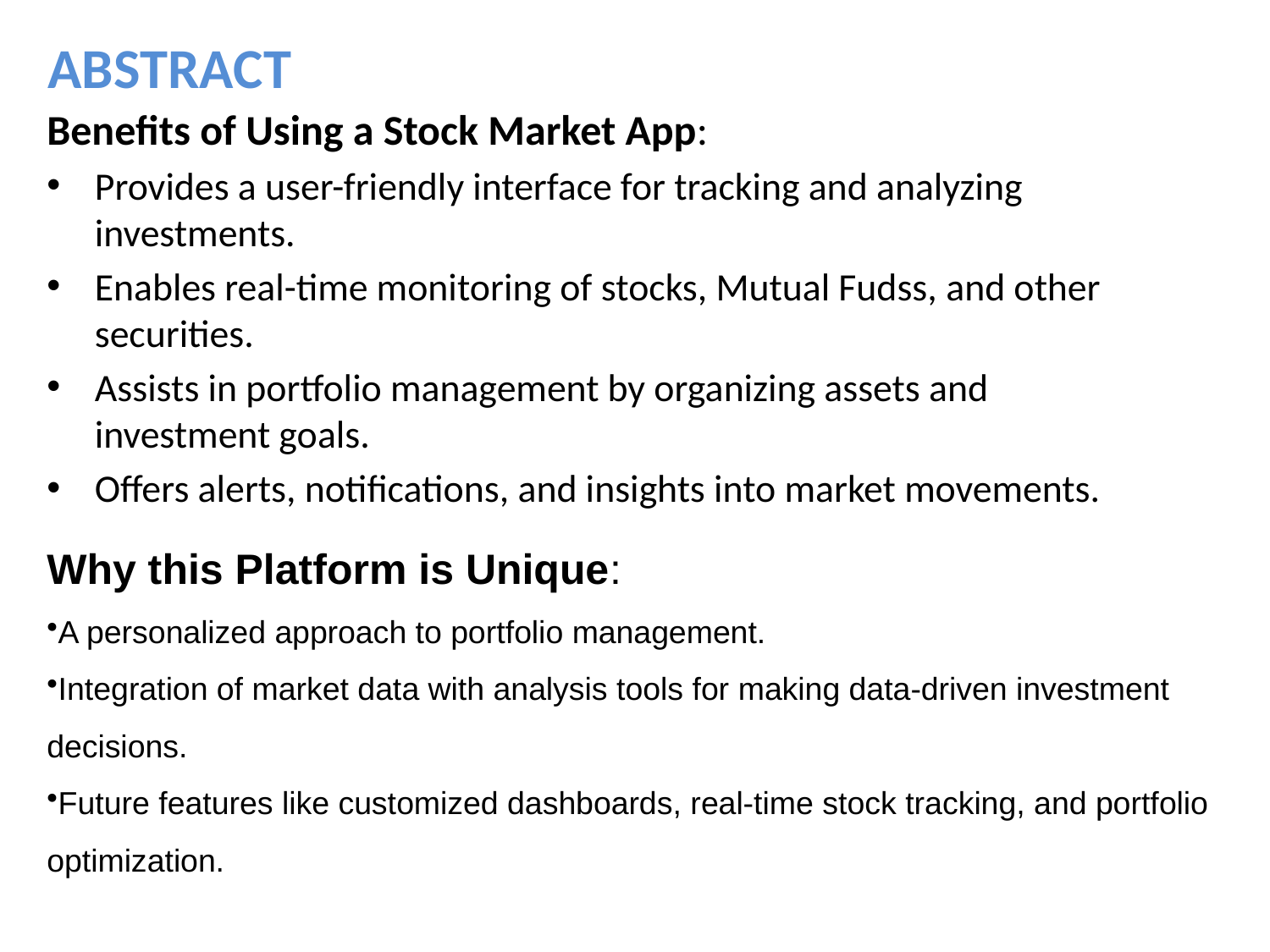

# ABSTRACT
Benefits of Using a Stock Market App:
Provides a user-friendly interface for tracking and analyzing investments.
Enables real-time monitoring of stocks, Mutual Fudss, and other securities.
Assists in portfolio management by organizing assets and investment goals.
Offers alerts, notifications, and insights into market movements.

Why this Platform is Unique:
A personalized approach to portfolio management.
Integration of market data with analysis tools for making data-driven investment decisions.
Future features like customized dashboards, real-time stock tracking, and portfolio optimization.